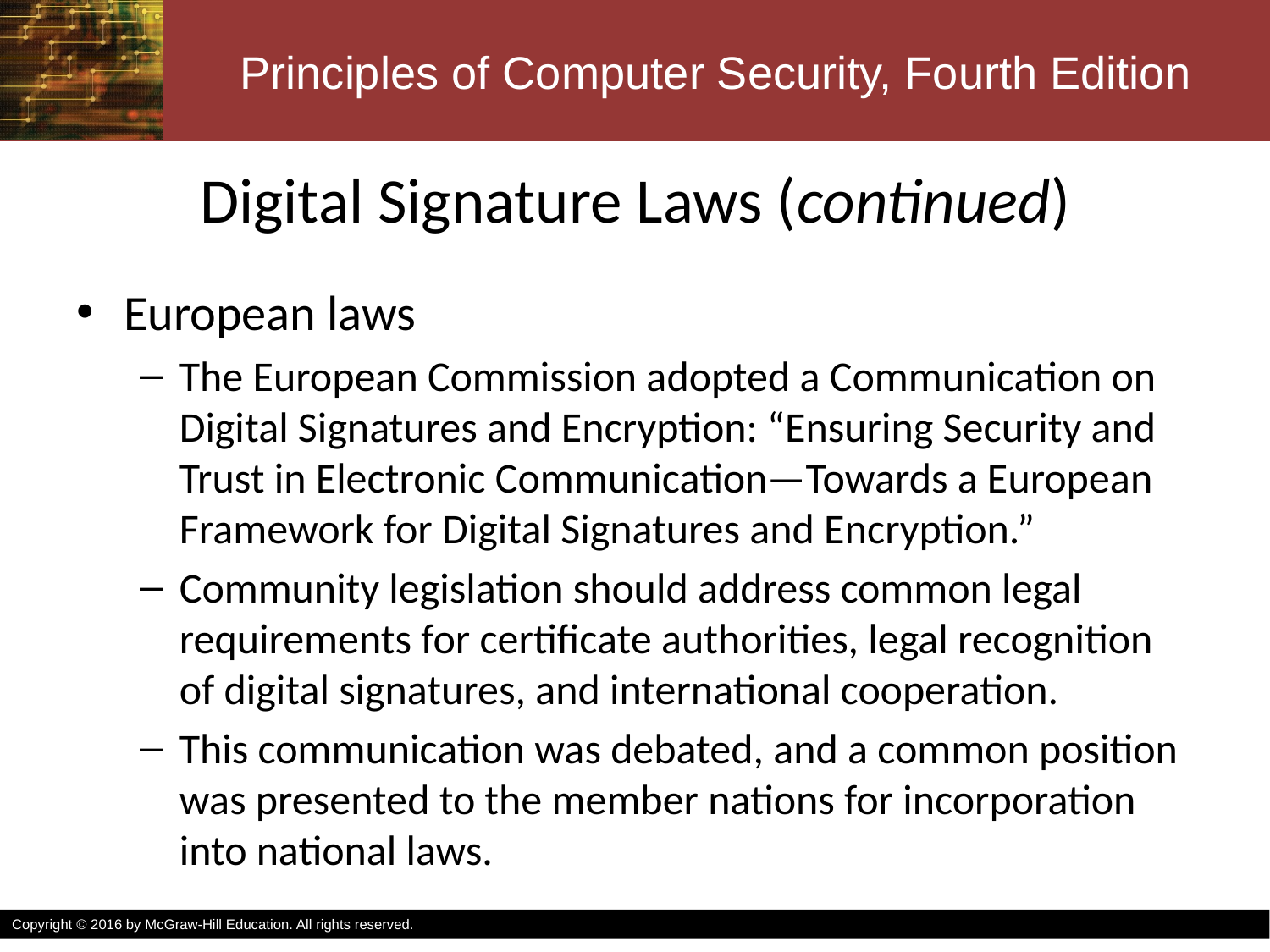

# Digital Signature Laws (continued)
European laws
The European Commission adopted a Communication on Digital Signatures and Encryption: “Ensuring Security and Trust in Electronic Communication—Towards a European Framework for Digital Signatures and Encryption.”
Community legislation should address common legal requirements for certificate authorities, legal recognition of digital signatures, and international cooperation.
This communication was debated, and a common position was presented to the member nations for incorporation into national laws.